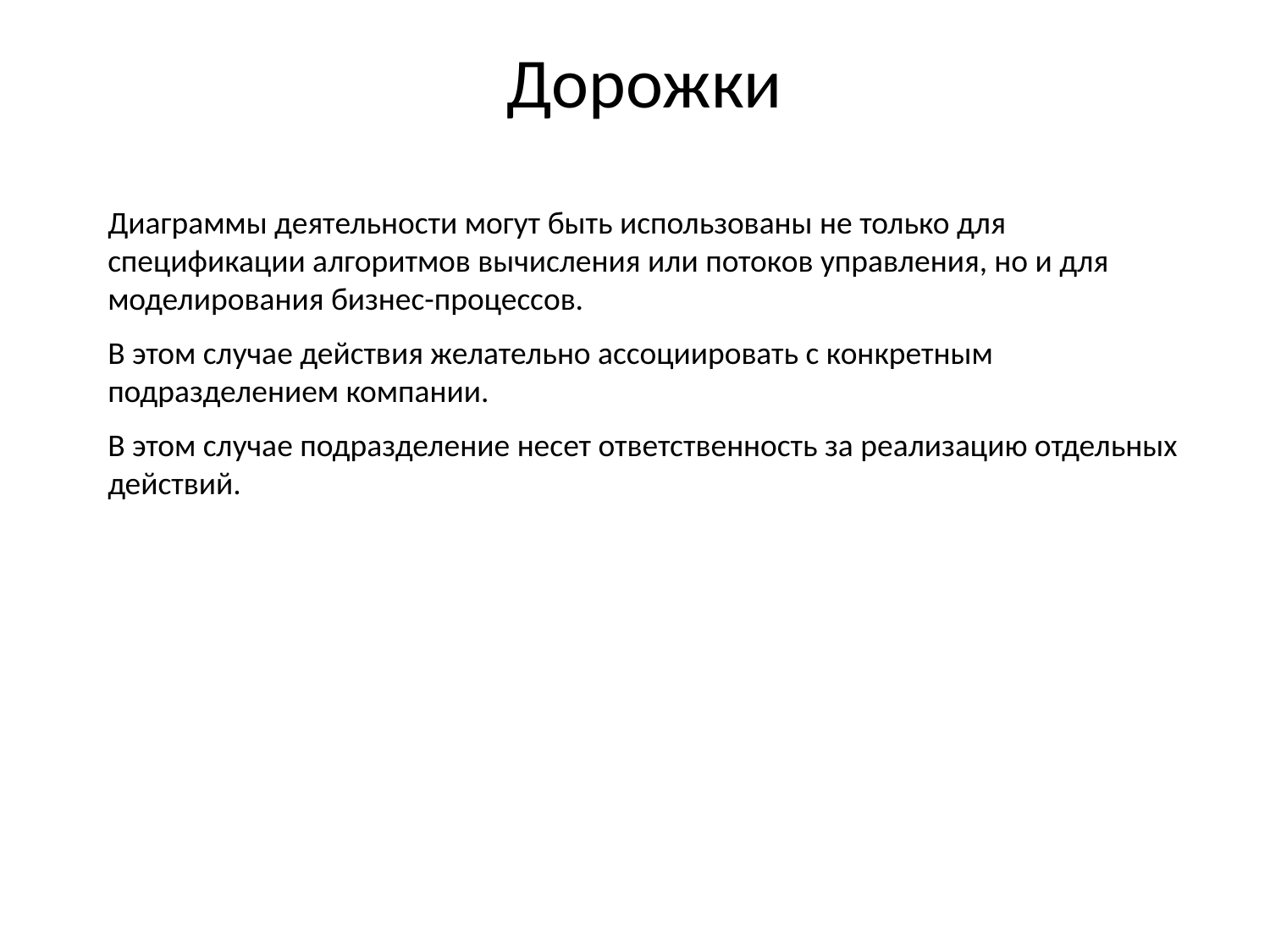

# Дорожки
Диаграммы деятельности могут быть использованы не только для спецификации алгоритмов вычисления или потоков управления, но и для моделирования бизнес-процессов.
В этом случае действия желательно ассоциировать с конкретным подразделением компании.
В этом случае подразделение несет ответственность за реализацию отдельных действий.